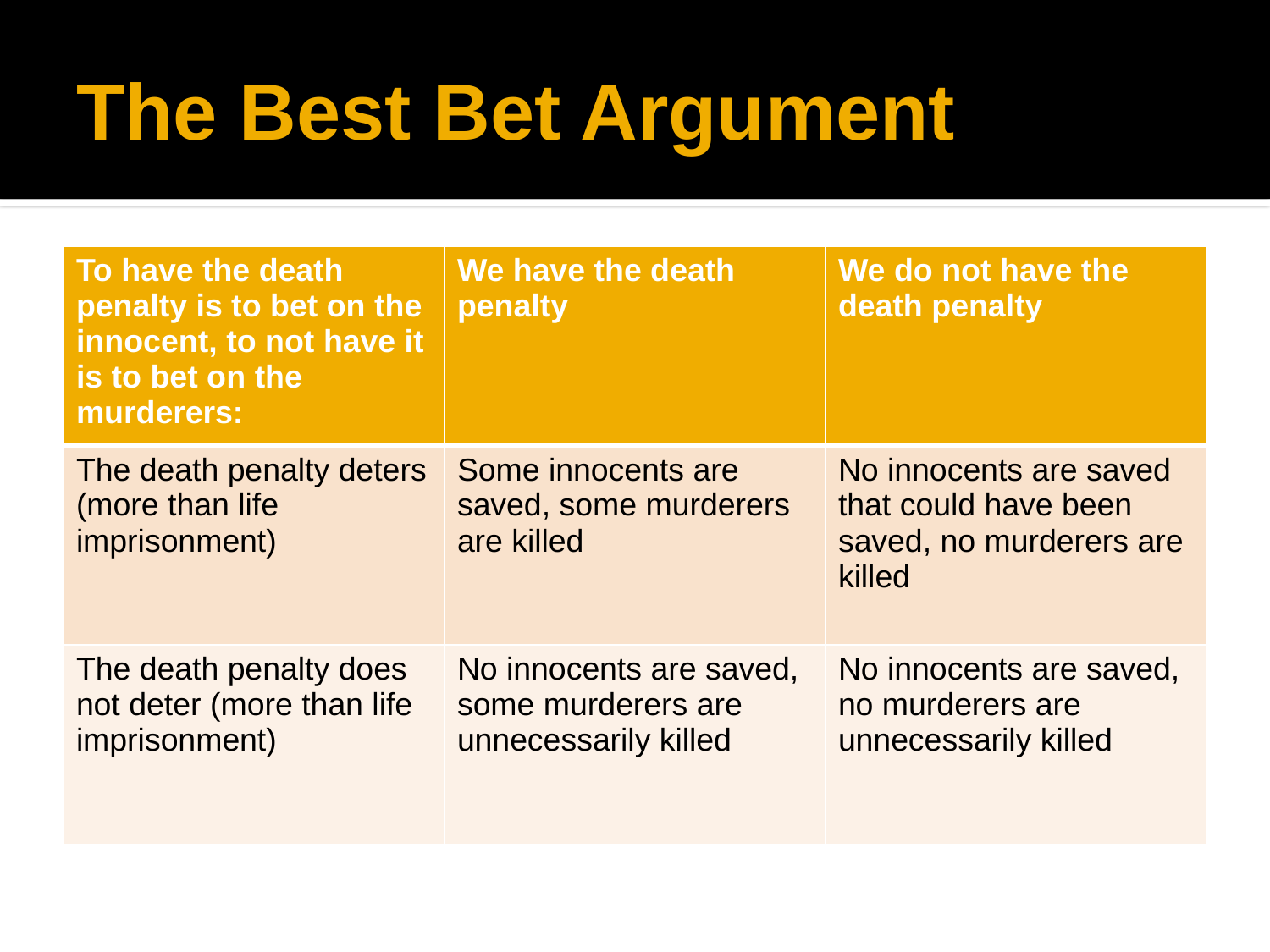

# The Best Bet Argument
| To have the death penalty is to bet on the innocent, to not have it is to bet on the murderers: | We have the death penalty | We do not have the death penalty |
| --- | --- | --- |
| The death penalty deters (more than life imprisonment) | Some innocents are saved, some murderers are killed | No innocents are saved that could have been saved, no murderers are killed |
| The death penalty does not deter (more than life imprisonment) | No innocents are saved, some murderers are unnecessarily killed | No innocents are saved, no murderers are unnecessarily killed |